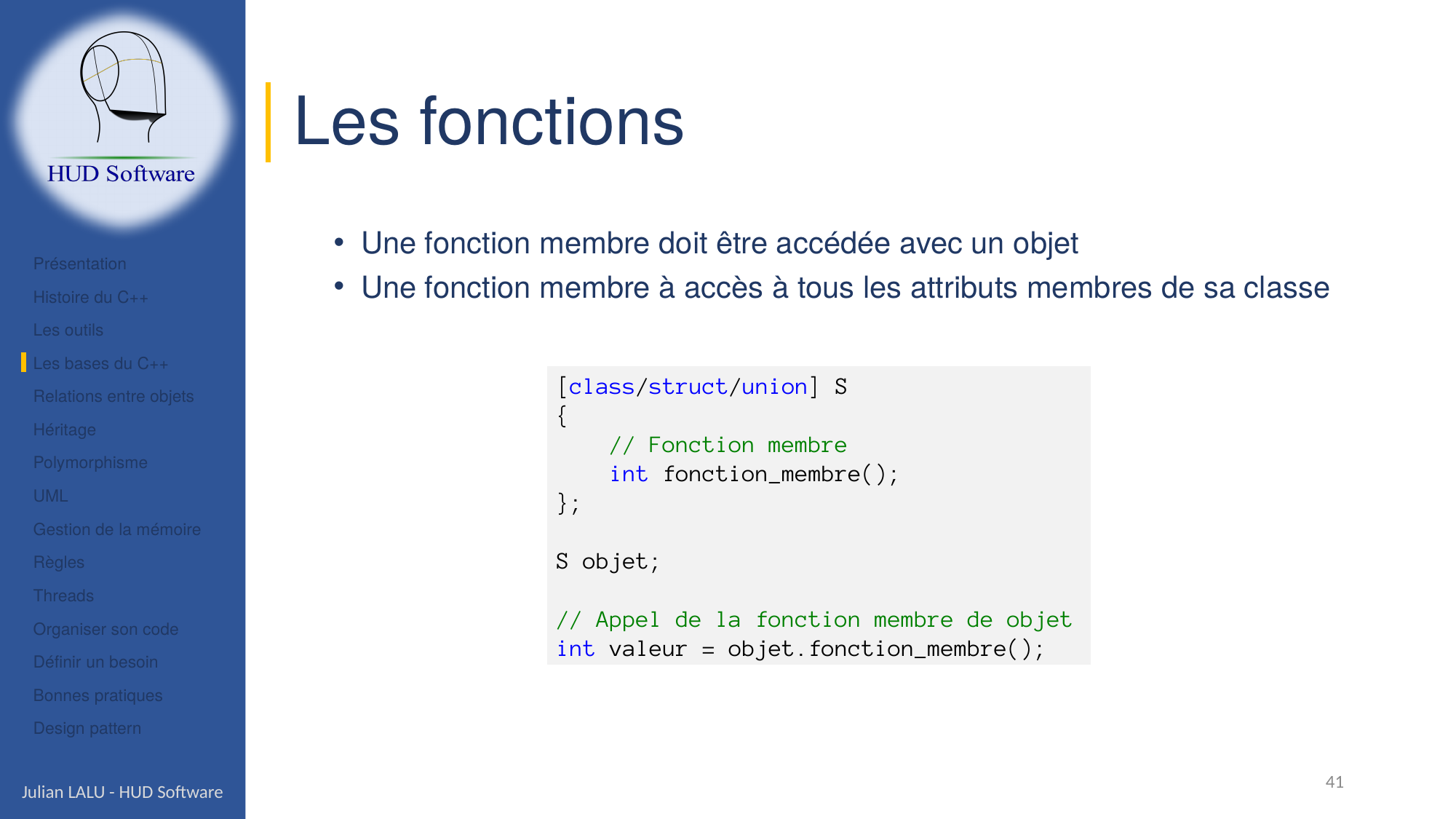

# Les fonctions
Une fonction membre doit être accédée avec un objet
Une fonction membre à accès à tous les attributs membres de sa classe

Présentation
Histoire du C++
Les outils
Les bases du C++
Relations entre objets
Héritage
Polymorphisme
UML
Gestion de la mémoire
Règles
Threads
Organiser son code
Définir un besoin
Bonnes pratiques
Design pattern
[class/struct/union] S
{
    // Fonction membre
    int fonction_membre();
};

S objet;

// Appel de la fonction membre de objet
int valeur = objet.fonction_membre();
41